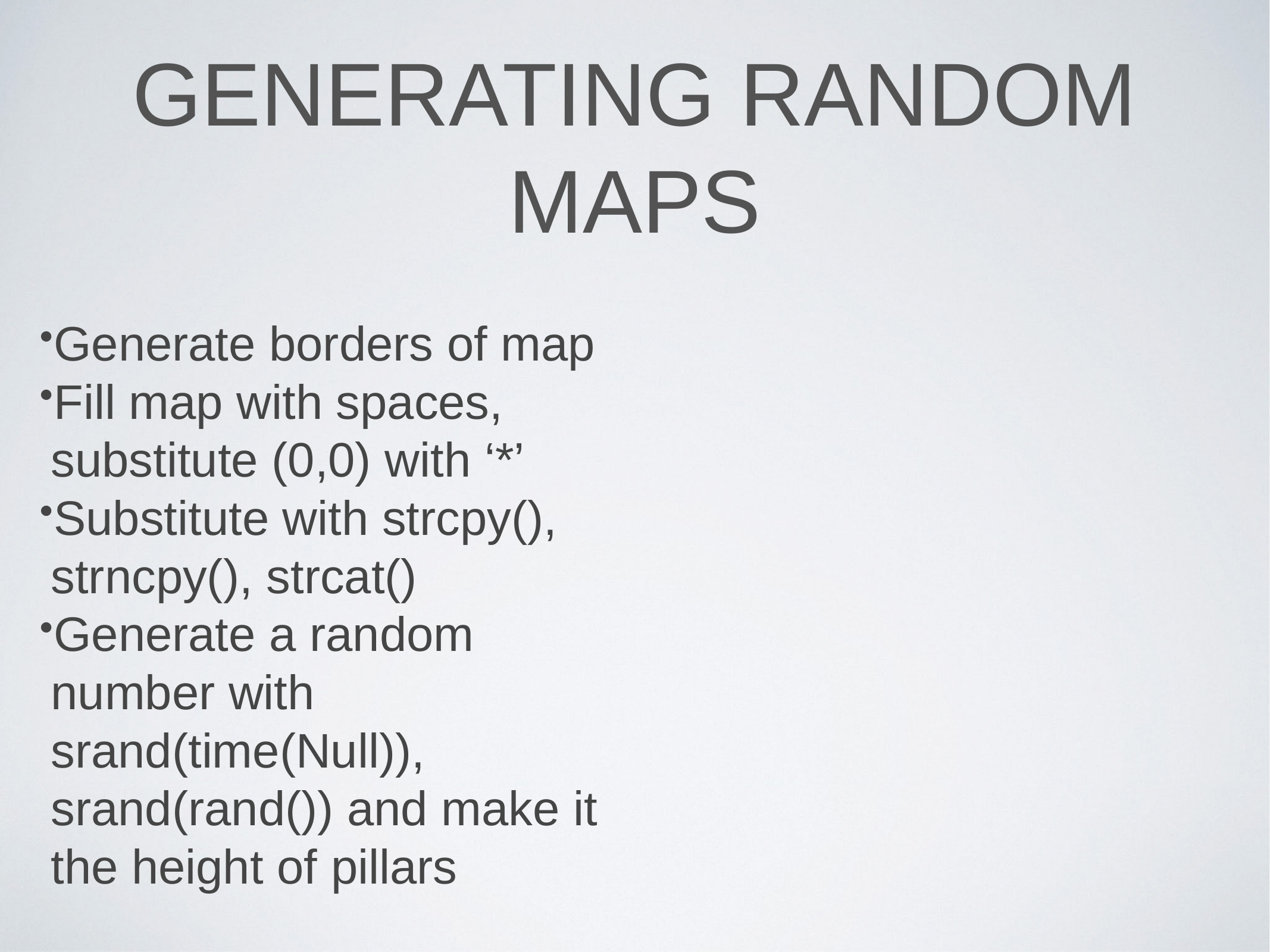

# Generating random maps

Generate borders of map
Fill map with spaces, substitute (0,0) with ‘*’
Substitute with strcpy(), strncpy(), strcat()
Generate a random number with srand(time(Null)), srand(rand()) and make it the height of pillars